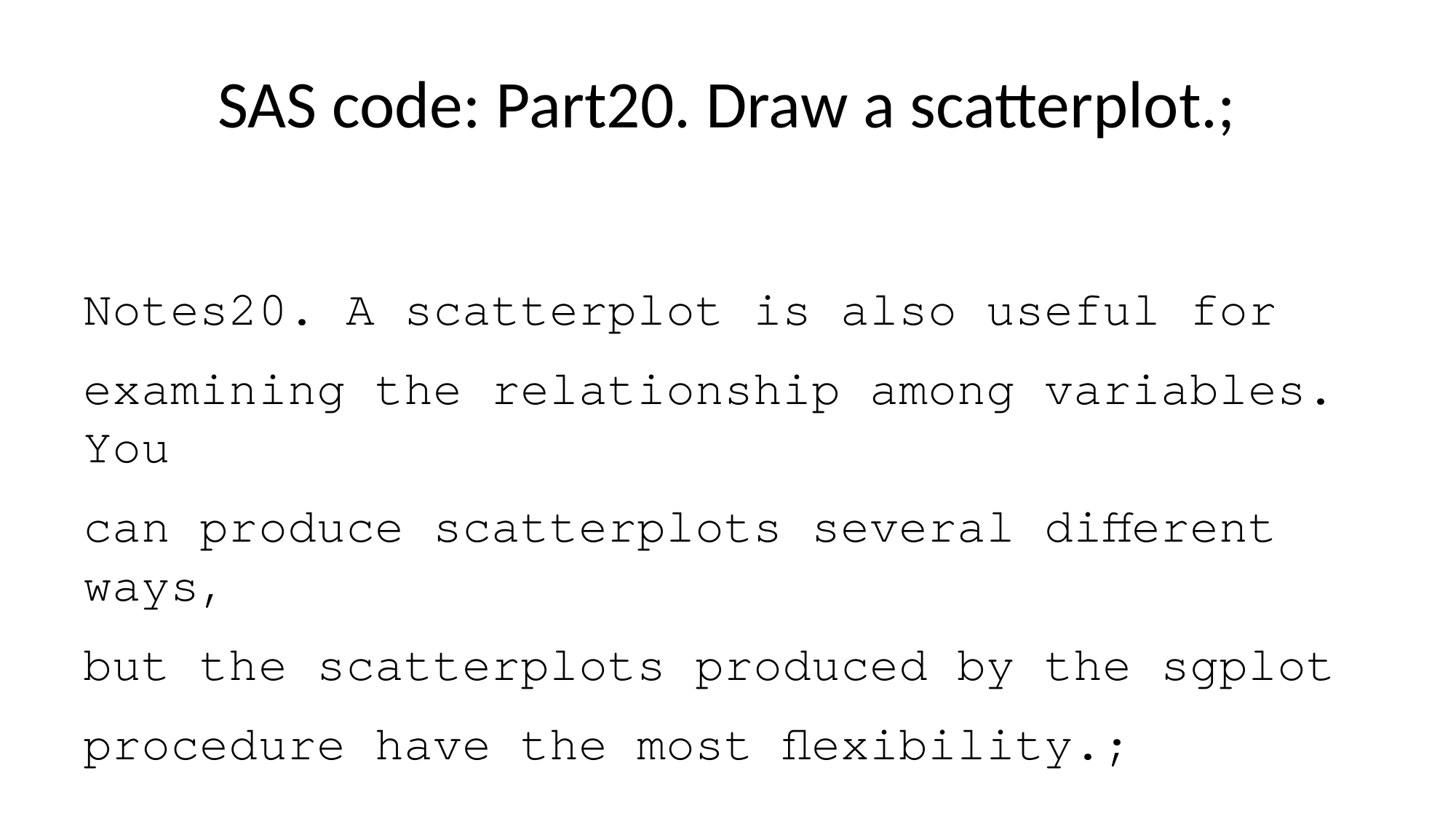

# SAS code: Part20. Draw a scatterplot.;

Notes20. A scatterplot is also useful for
examining the relationship among variables. You
can produce scatterplots several different ways,
but the scatterplots produced by the sgplot
procedure have the most flexibility.;